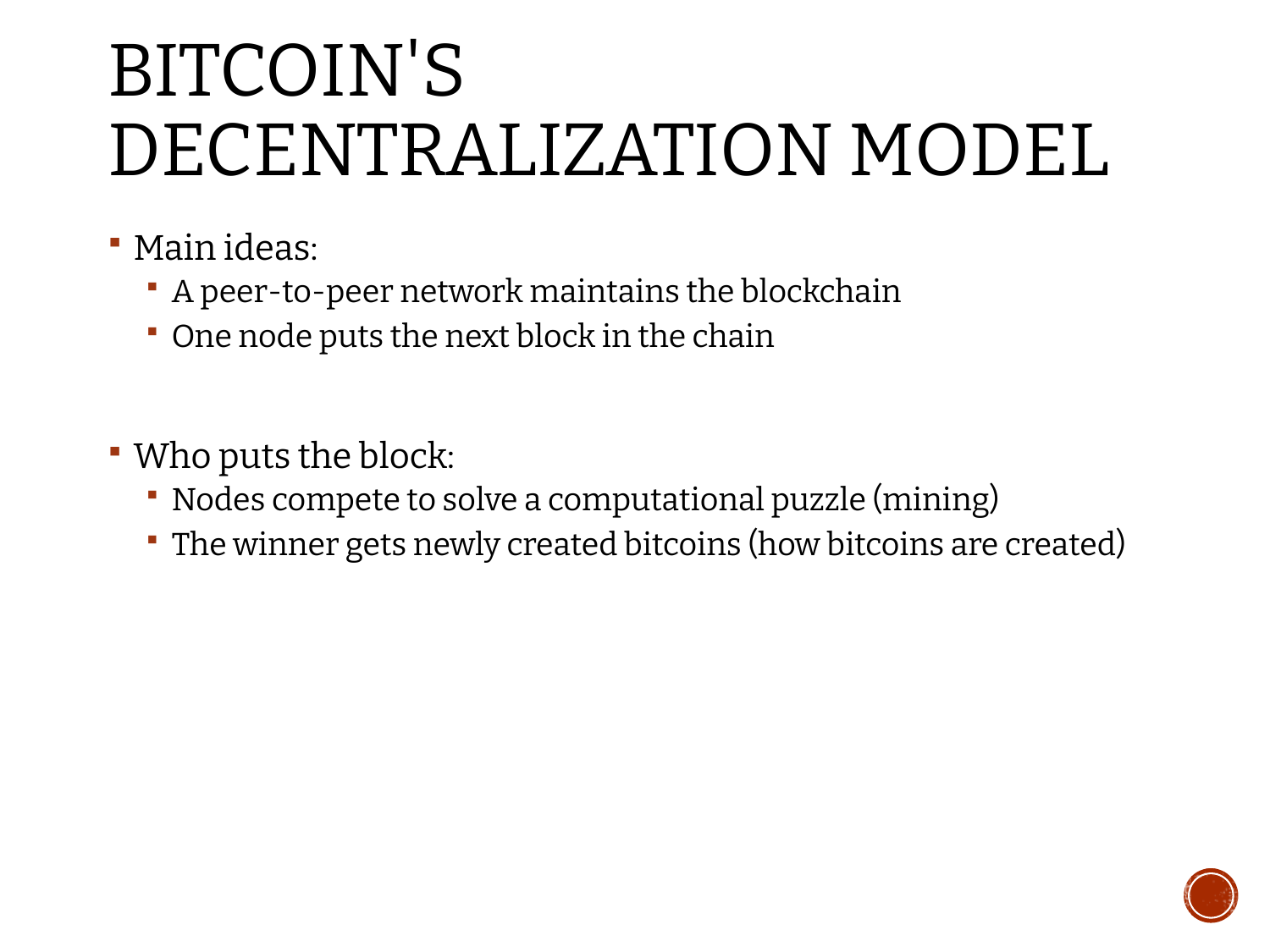

# Bitcoin's decentralization model
Main ideas:
A peer-to-peer network maintains the blockchain
One node puts the next block in the chain

Who puts the block:
Nodes compete to solve a computational puzzle (mining)
The winner gets newly created bitcoins (how bitcoins are created)